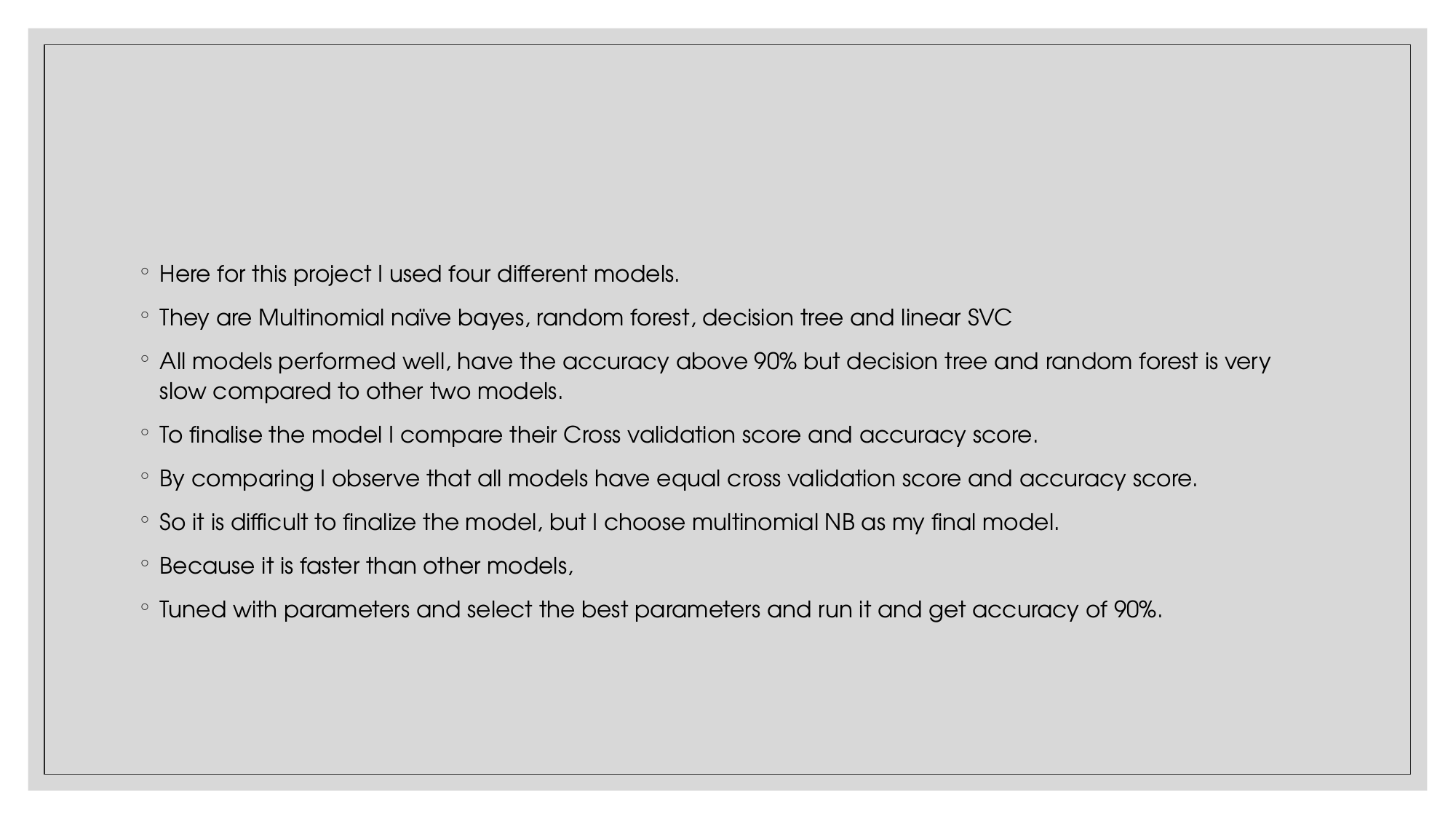

Here for this project I used four different models.
They are Multinomial naïve bayes, random forest, decision tree and linear SVC
All models performed well, have the accuracy above 90% but decision tree and random forest is very slow compared to other two models.
To finalise the model I compare their Cross validation score and accuracy score.
By comparing I observe that all models have equal cross validation score and accuracy score.
So it is difficult to finalize the model, but I choose multinomial NB as my final model.
Because it is faster than other models,
Tuned with parameters and select the best parameters and run it and get accuracy of 90%.